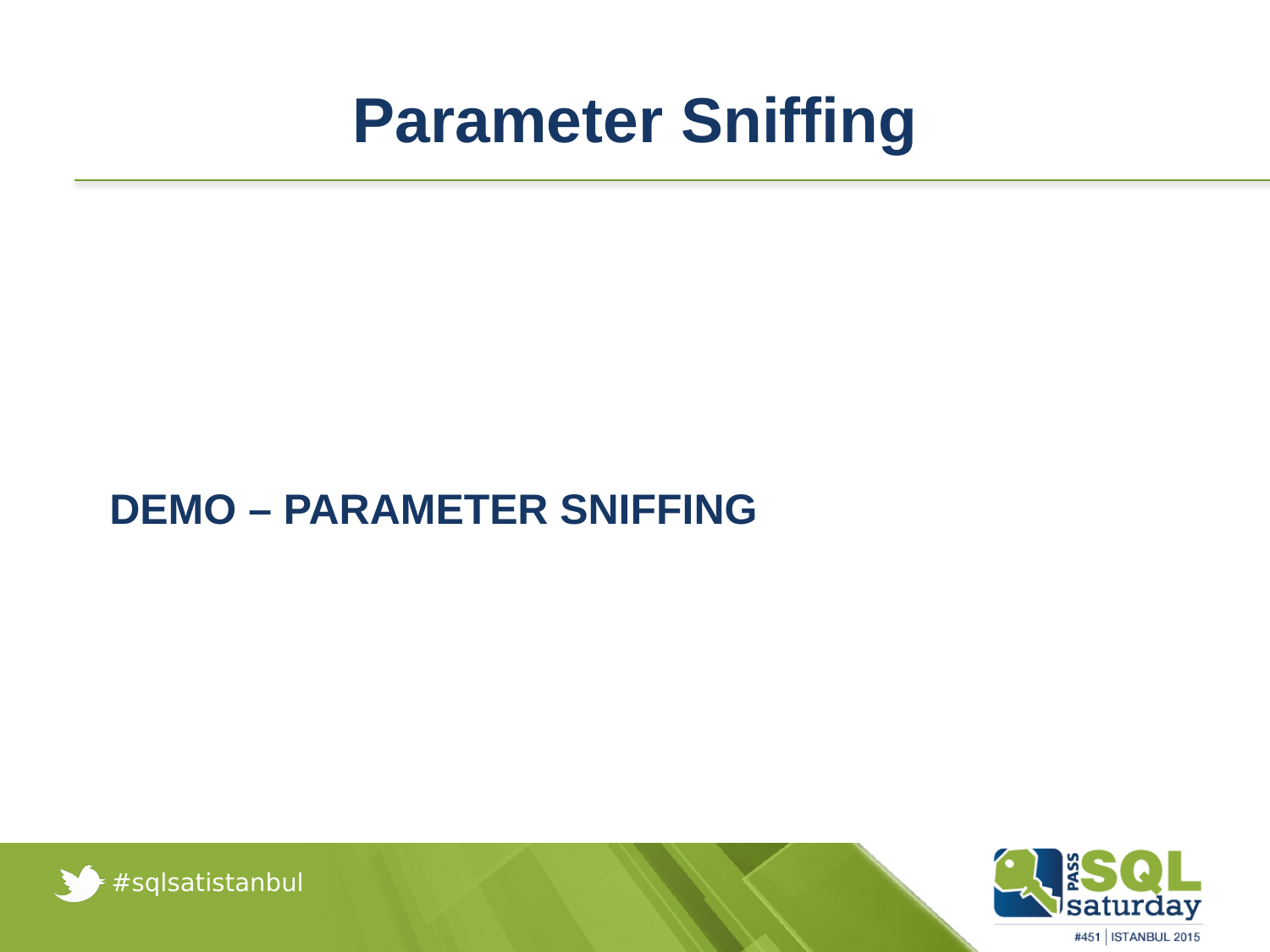

# Parameter Sniffing

DEMO – PARAMETER SNIFFING